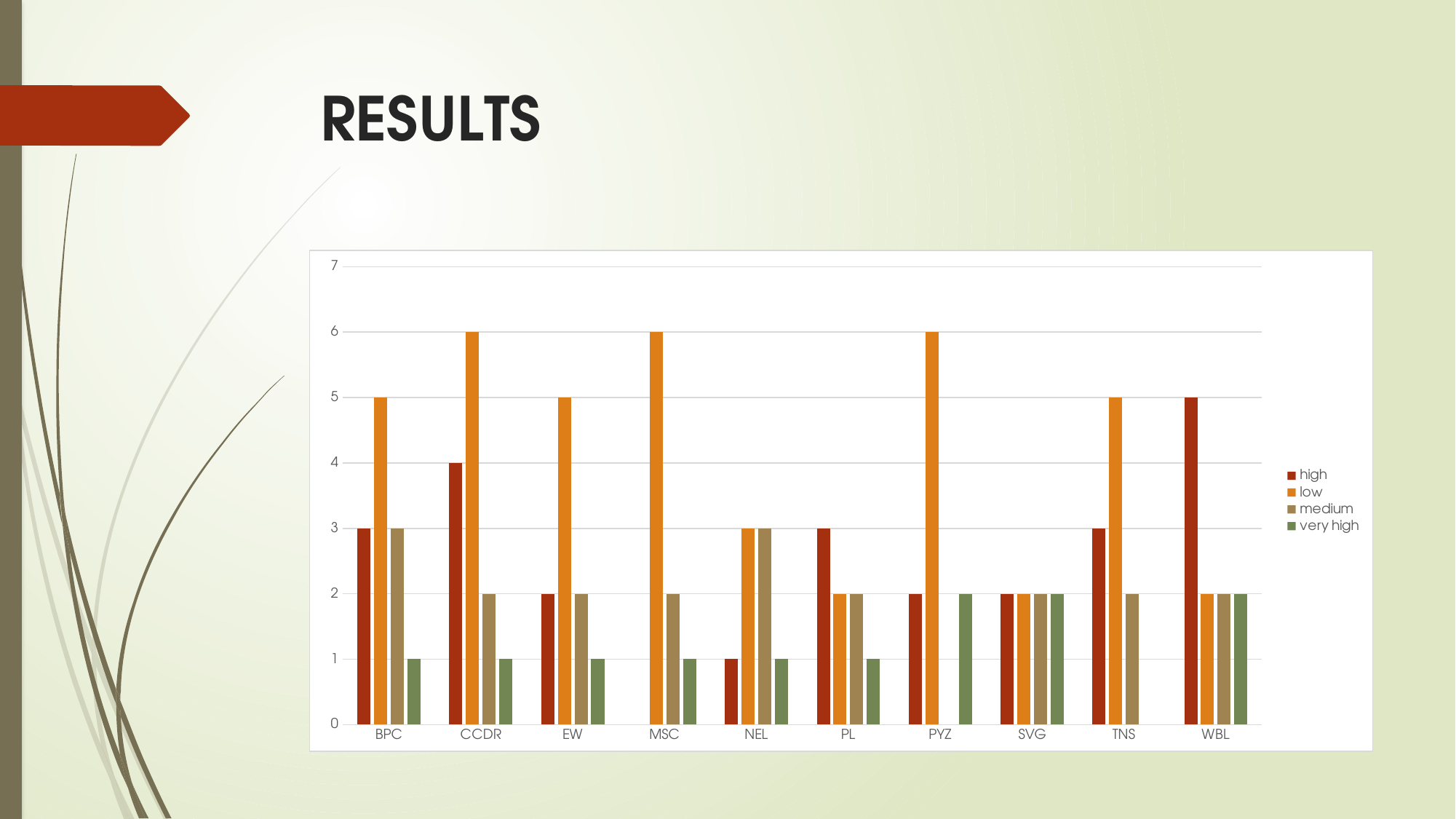

# RESULTS

### Chart

| Category | high | low | medium | very high |
|---|---|---|---|---|
| BPC | 3.0 | 5.0 | 3.0 | 1.0 |
| CCDR | 4.0 | 6.0 | 2.0 | 1.0 |
| EW | 2.0 | 5.0 | 2.0 | 1.0 |
| MSC | None | 6.0 | 2.0 | 1.0 |
| NEL | 1.0 | 3.0 | 3.0 | 1.0 |
| PL | 3.0 | 2.0 | 2.0 | 1.0 |
| PYZ | 2.0 | 6.0 | None | 2.0 |
| SVG | 2.0 | 2.0 | 2.0 | 2.0 |
| TNS | 3.0 | 5.0 | 2.0 | None |
| WBL | 5.0 | 2.0 | 2.0 | 2.0 |